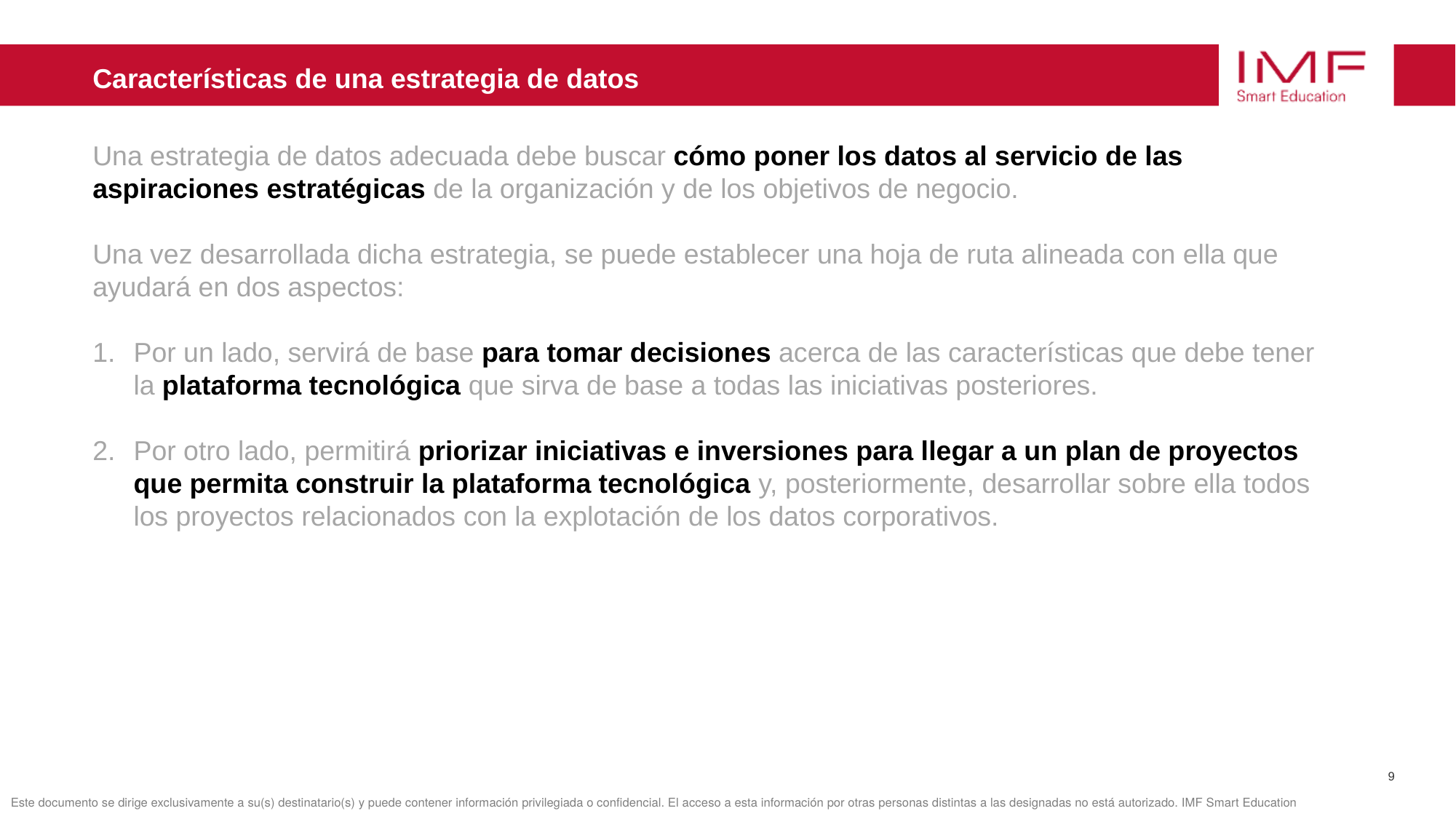

Características de una estrategia de datos
5.1. Características de una estrategia de datos
Una estrategia de datos adecuada debe buscar cómo poner los datos al servicio de las aspiraciones estratégicas de la organización y de los objetivos de negocio.

Una vez desarrollada dicha estrategia, se puede establecer una hoja de ruta alineada con ella que ayudará en dos aspectos:

Por un lado, servirá de base para tomar decisiones acerca de las características que debe tener la plataforma tecnológica que sirva de base a todas las iniciativas posteriores.

Por otro lado, permitirá priorizar iniciativas e inversiones para llegar a un plan de proyectos que permita construir la plataforma tecnológica y, posteriormente, desarrollar sobre ella todos los proyectos relacionados con la explotación de los datos corporativos.